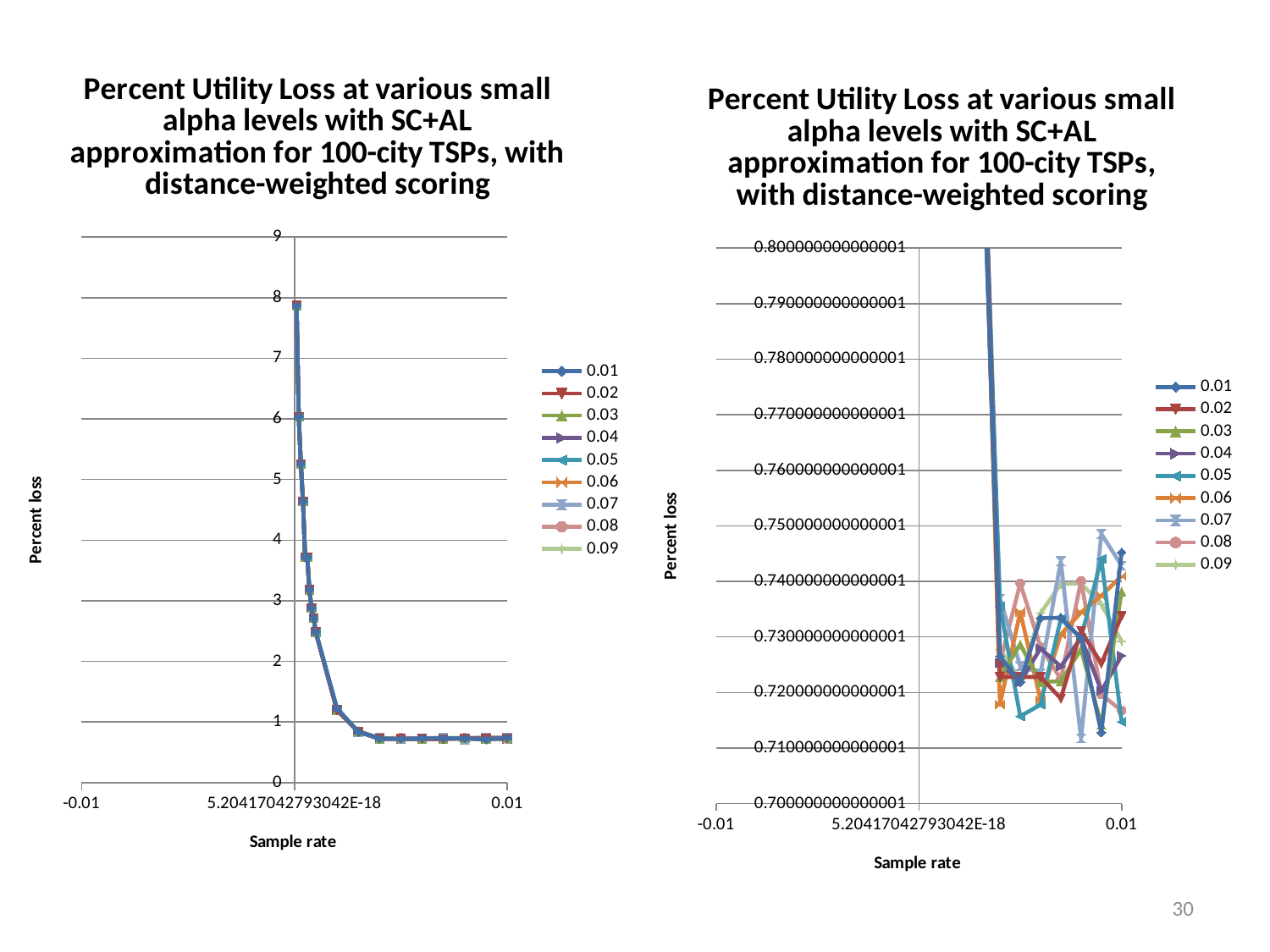

### Chart: Percent Utility Loss at various small alpha levels with SC+AL approximation for 100-city TSPs, with distance-weighted scoring

| Category | 0.01 | 0.02 | 0.03 | 0.04 | 0.05 | 0.06 | 0.07 | 0.08 | 0.09 |
|---|---|---|---|---|---|---|---|---|---|

### Chart: Percent Utility Loss at various small alpha levels with SC+AL approximation for 100-city TSPs, with distance-weighted scoring

| Category | 0.01 | 0.02 | 0.03 | 0.04 | 0.05 | 0.06 | 0.07 | 0.08 | 0.09 |
|---|---|---|---|---|---|---|---|---|---|
30